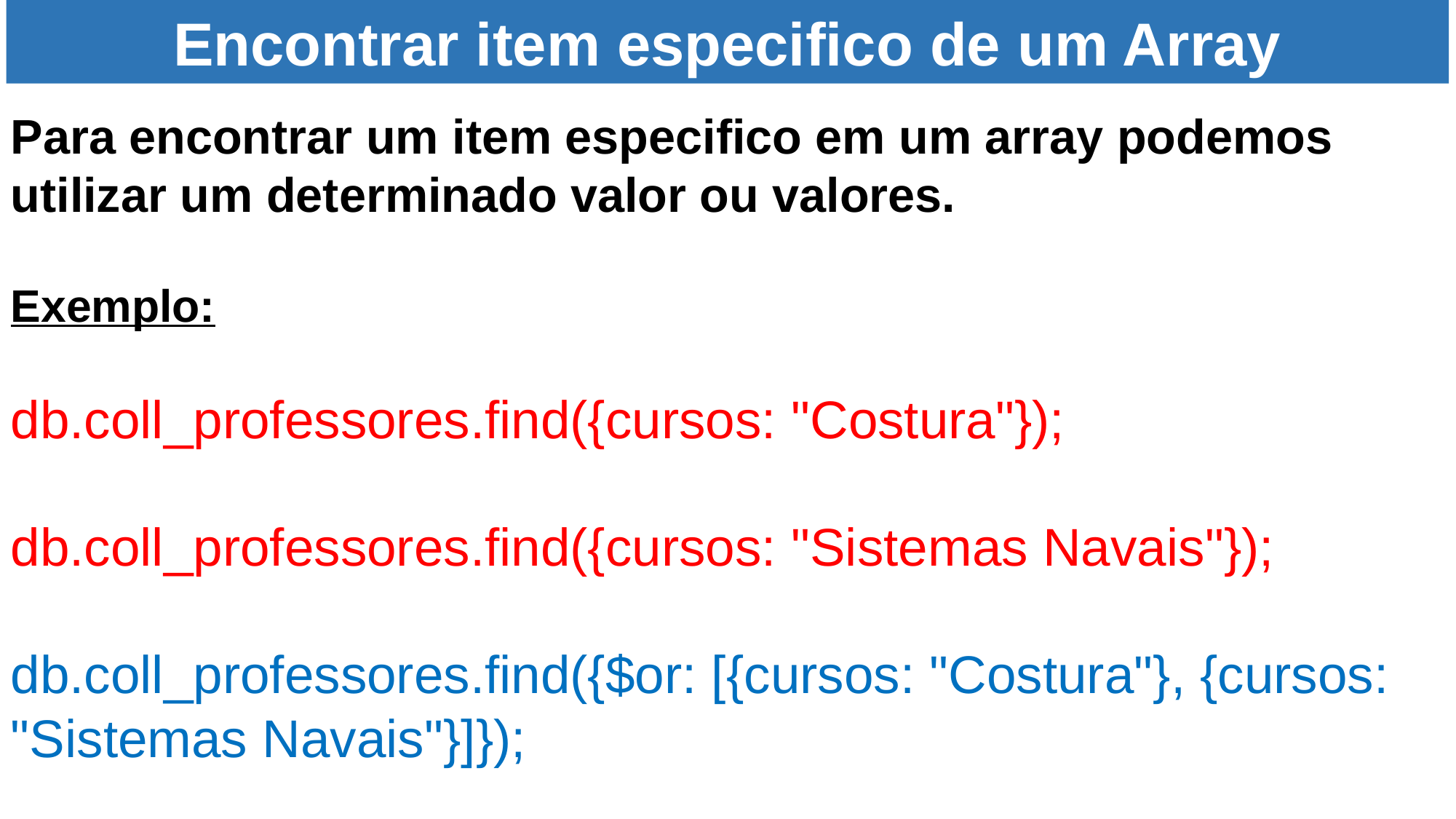

Encontrar item especifico de um Array
Para encontrar um item especifico em um array podemos utilizar um determinado valor ou valores.

Exemplo:

db.coll_professores.find({cursos: "Costura"});

db.coll_professores.find({cursos: "Sistemas Navais"});

db.coll_professores.find({$or: [{cursos: "Costura"}, {cursos: "Sistemas Navais"}]});